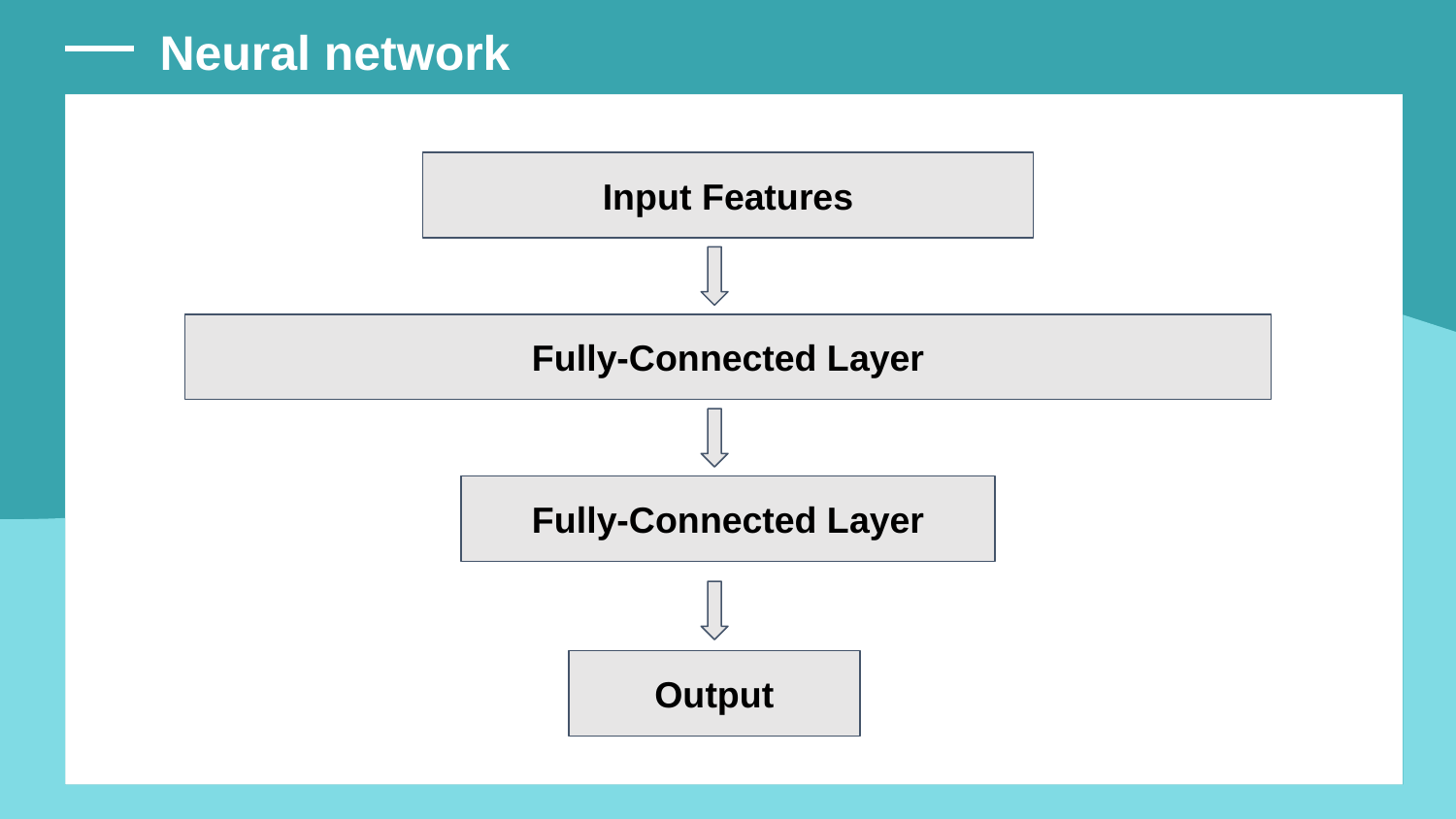

Neural network
Input Features

Fully-Connected Layer

Fully-Connected Layer

Output